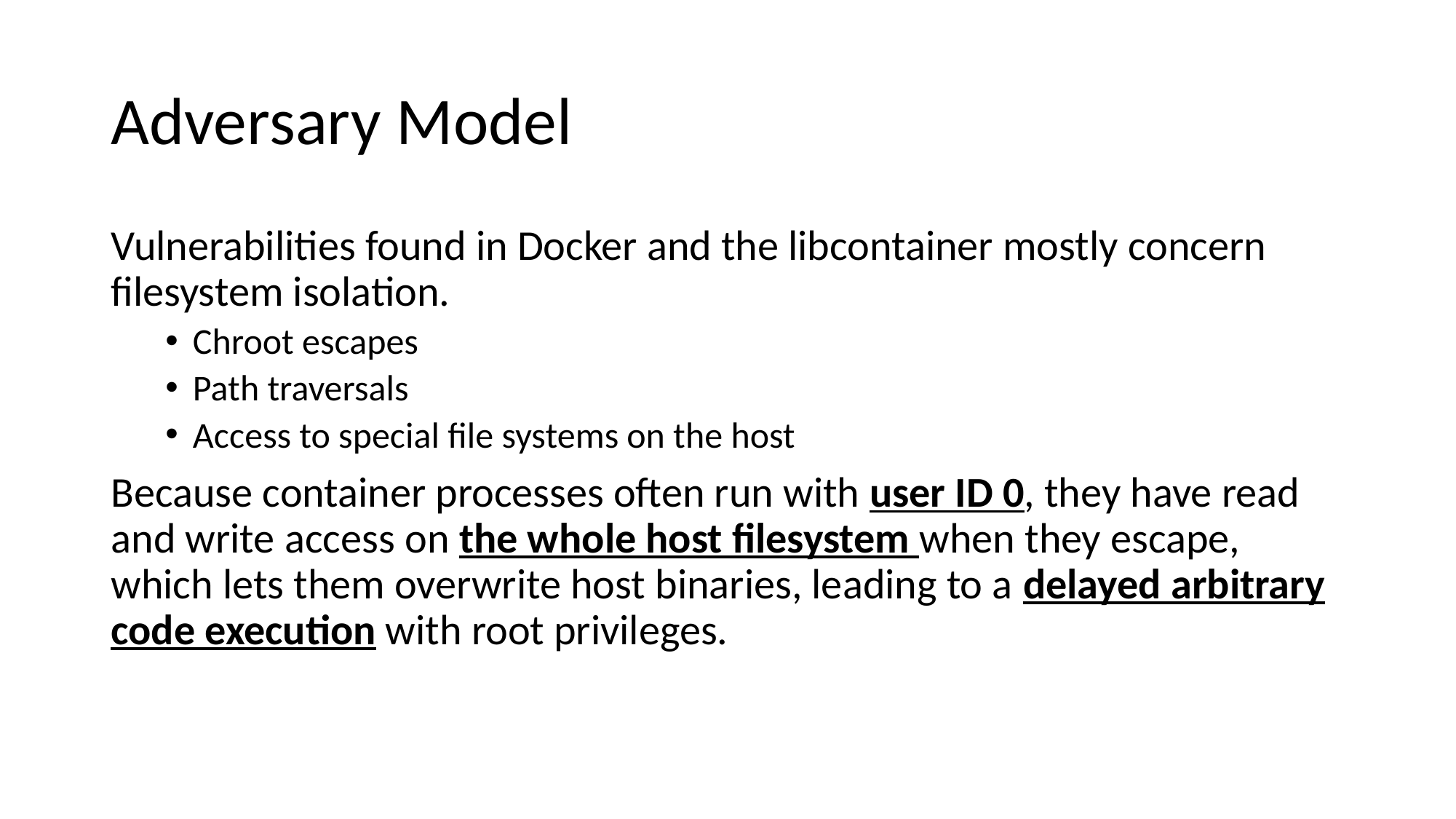

# Adversary Model
Vulnerabilities found in Docker and the libcontainer mostly concern filesystem isolation.
Chroot escapes
Path traversals
Access to special file systems on the host
Because container processes often run with user ID 0, they have read and write access on the whole host filesystem when they escape, which lets them overwrite host binaries, leading to a delayed arbitrary code execution with root privileges.